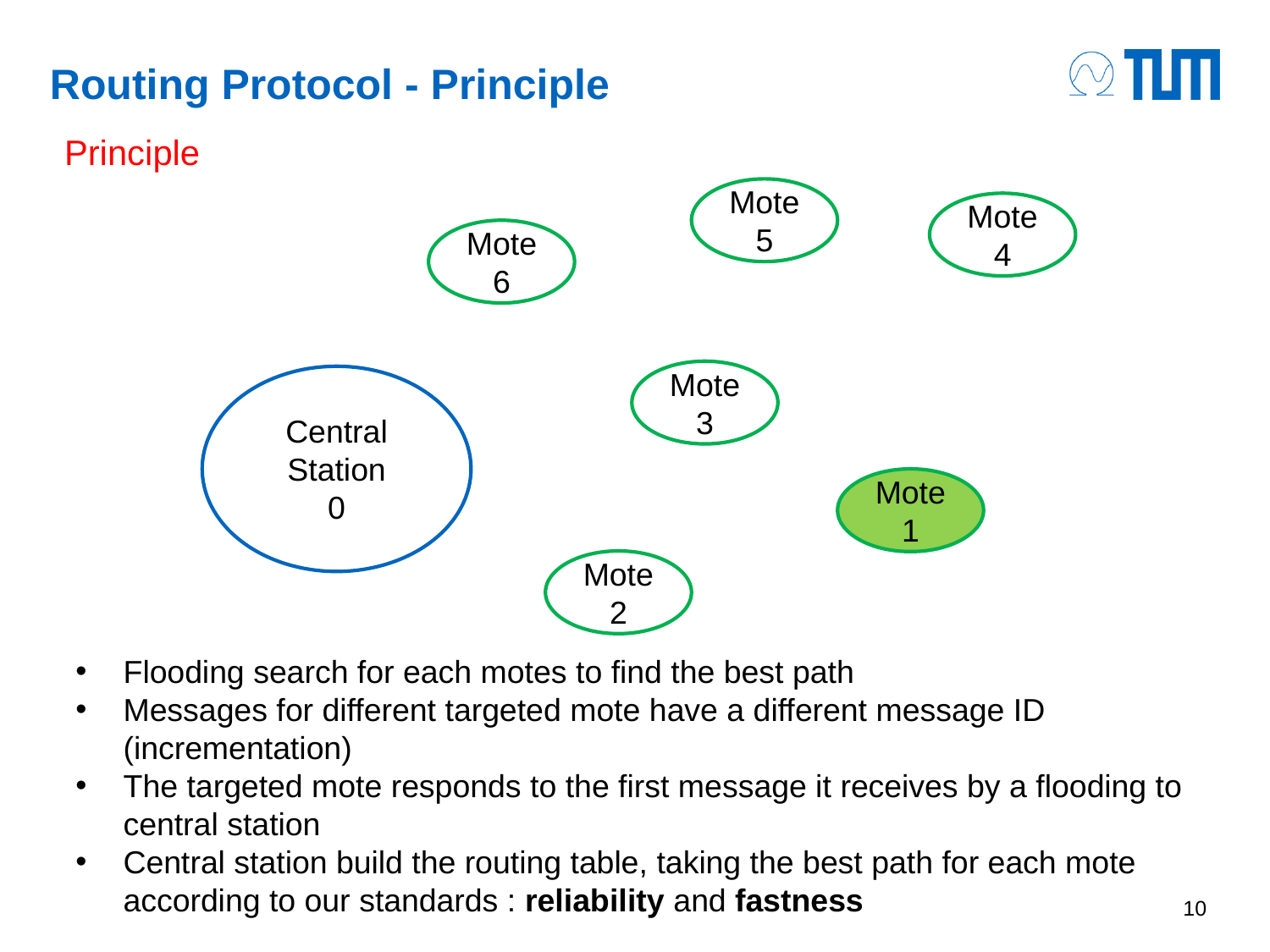

# Routing Protocol - Principle
Principle
Mote 5
Mote 4
Mote 6
Mote 3
Central Station
0
Mote 1
Mote 2
Flooding search for each motes to find the best path
Messages for different targeted mote have a different message ID (incrementation)
The targeted mote responds to the first message it receives by a flooding to central station
Central station build the routing table, taking the best path for each mote according to our standards : reliability and fastness

10